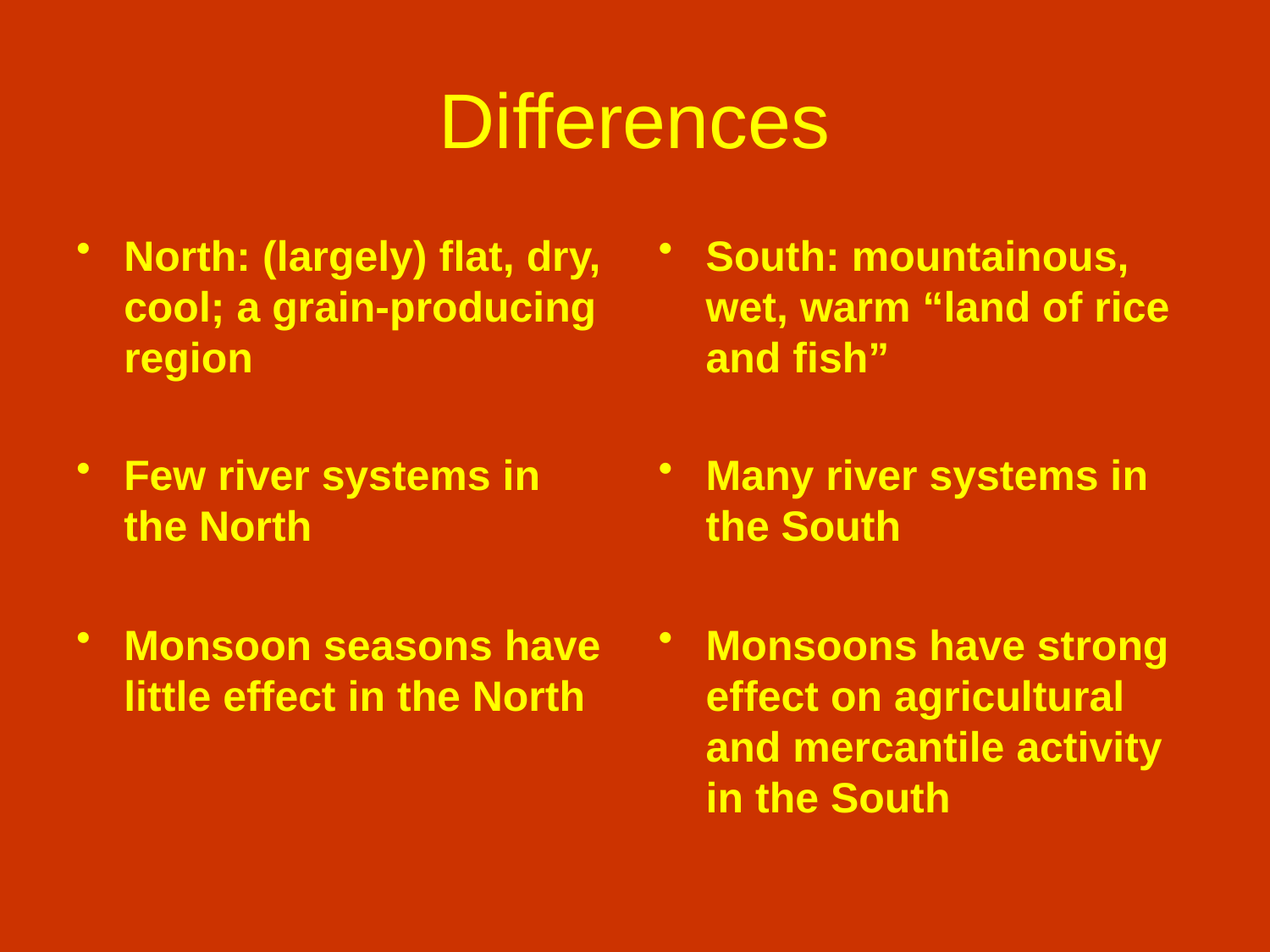

# Differences
North: (largely) flat, dry, cool; a grain-producing region

Few river systems in the North

Monsoon seasons have little effect in the North
South: mountainous, wet, warm “land of rice and fish”

Many river systems in the South

Monsoons have strong effect on agricultural and mercantile activity in the South